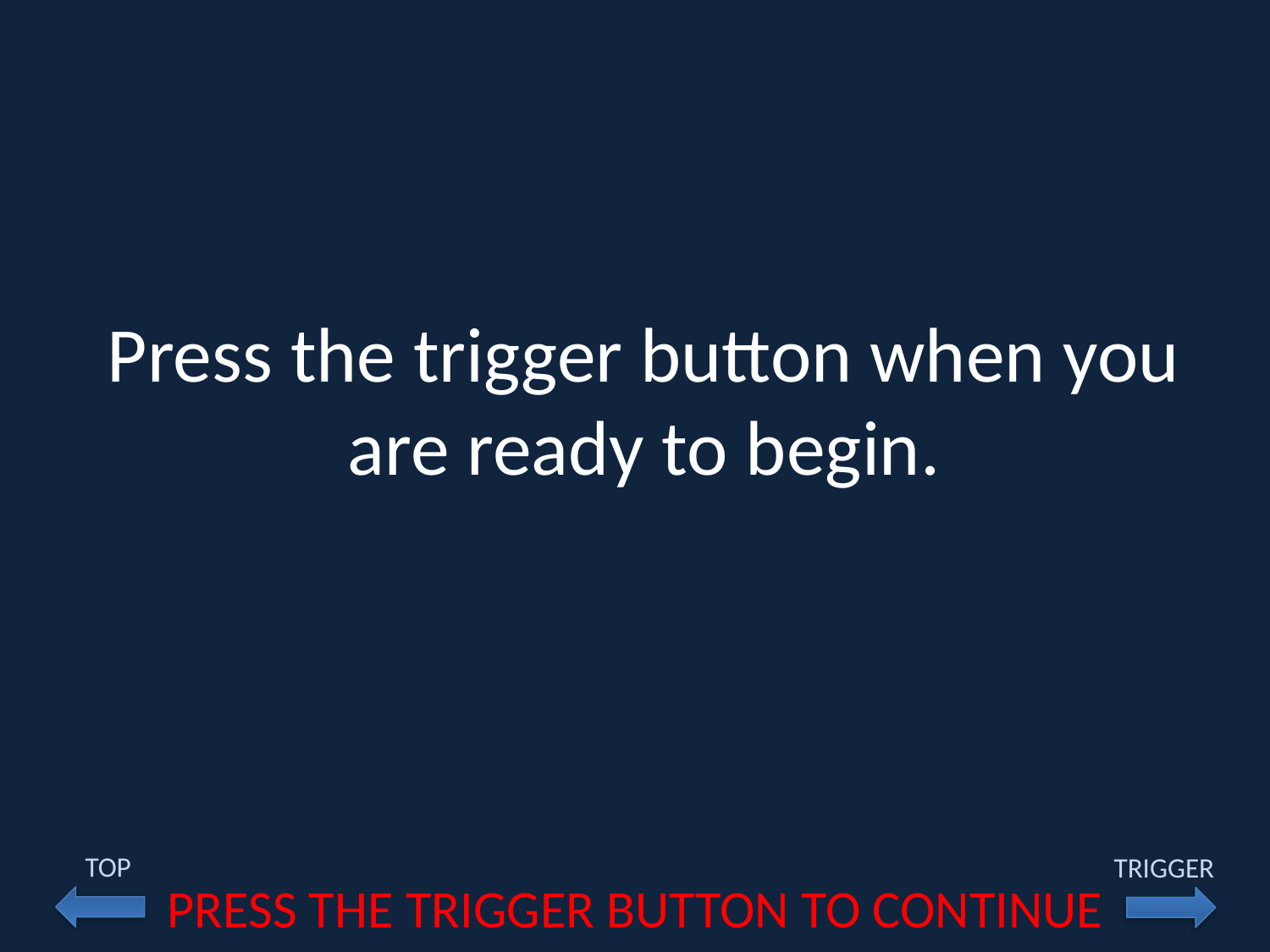

# Press the trigger button when you are ready to begin.
TOP
TRIGGER
PRESS THE TRIGGER BUTTON TO CONTINUE